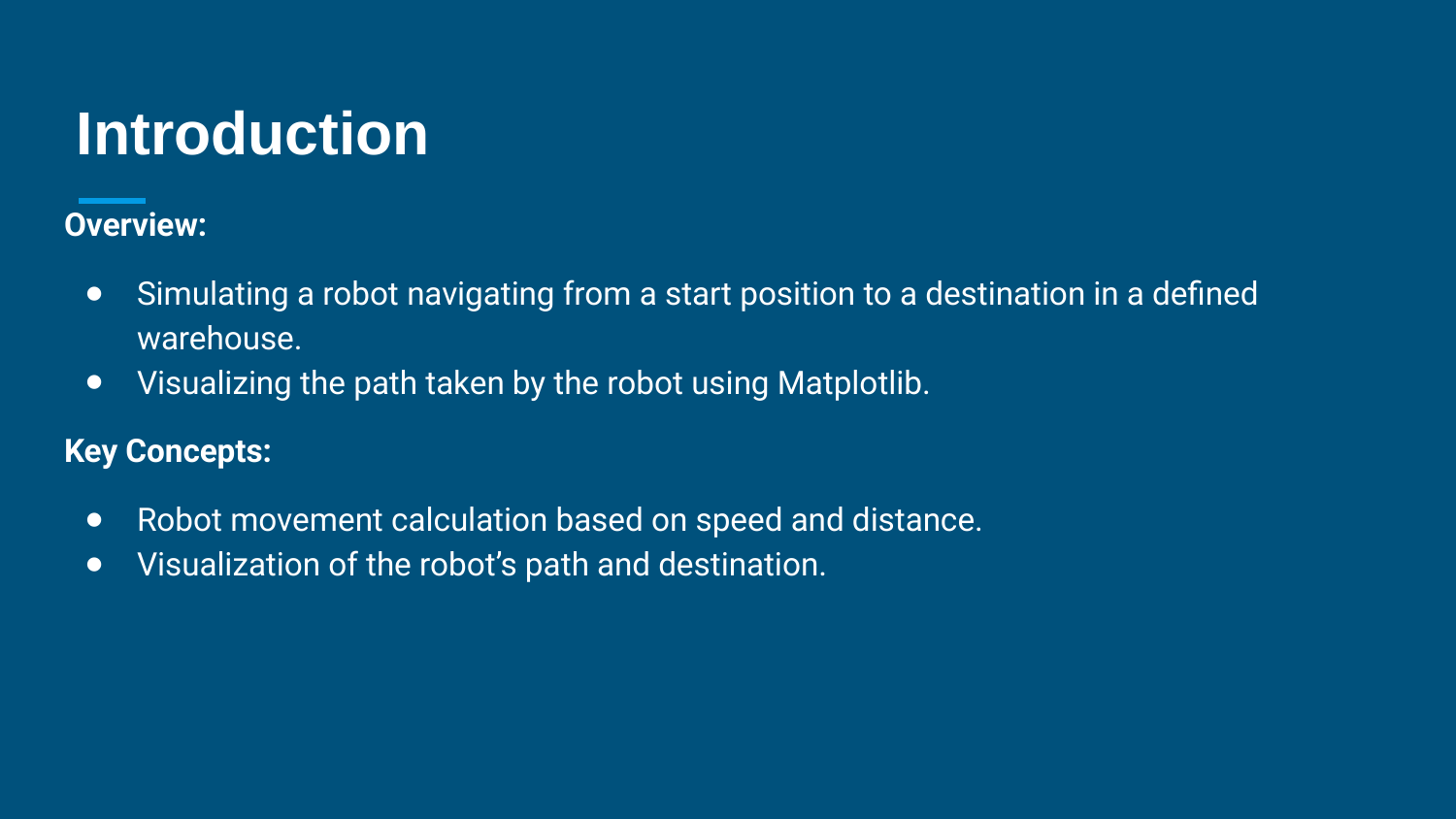

# Introduction
Overview:
Simulating a robot navigating from a start position to a destination in a defined warehouse.
Visualizing the path taken by the robot using Matplotlib.
Key Concepts:
Robot movement calculation based on speed and distance.
Visualization of the robot’s path and destination.